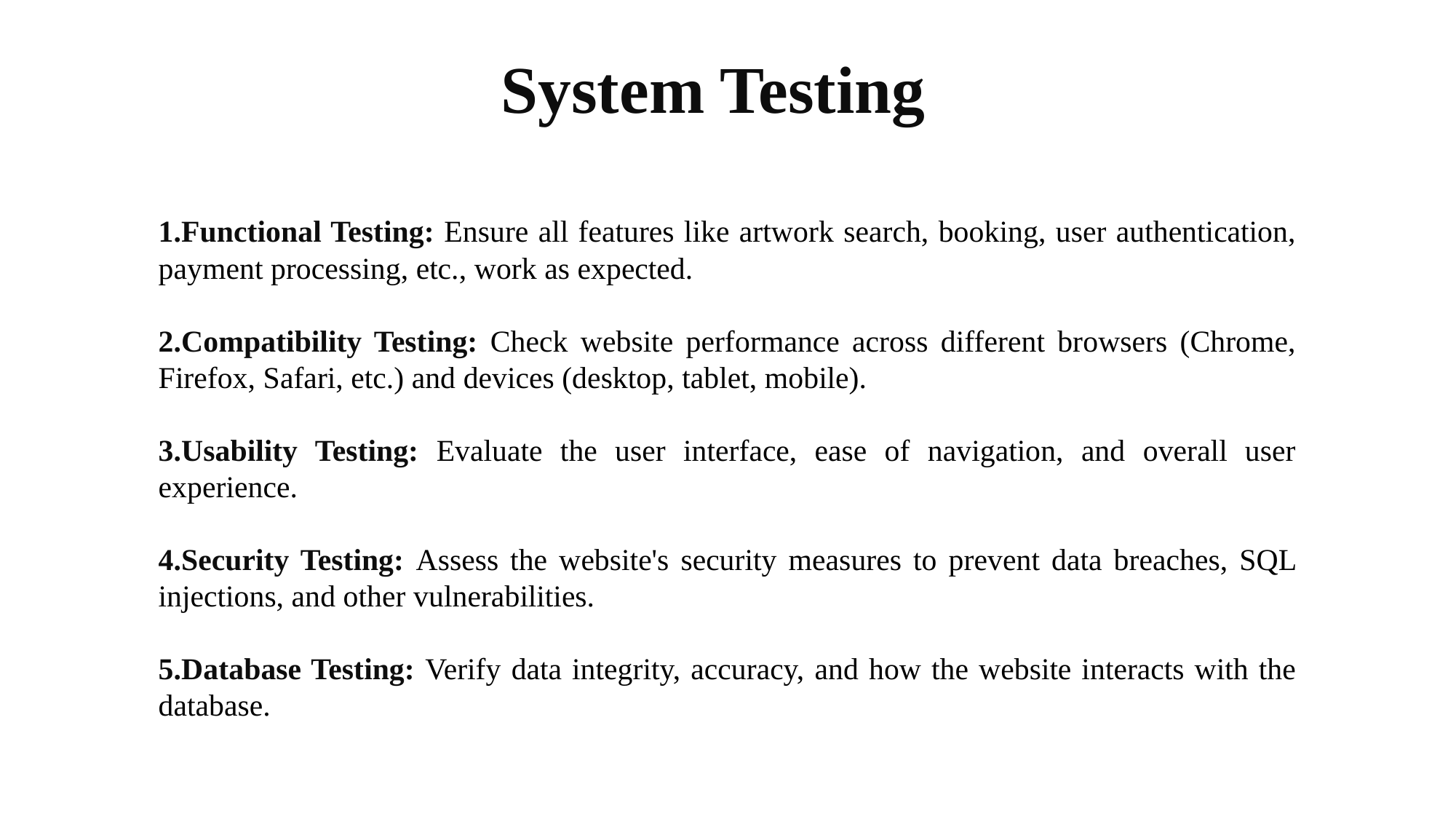

System Testing
1.Functional Testing: Ensure all features like artwork search, booking, user authentication, payment processing, etc., work as expected.

2.Compatibility Testing: Check website performance across different browsers (Chrome, Firefox, Safari, etc.) and devices (desktop, tablet, mobile).

3.Usability Testing: Evaluate the user interface, ease of navigation, and overall user experience.

4.Security Testing: Assess the website's security measures to prevent data breaches, SQL injections, and other vulnerabilities.

5.Database Testing: Verify data integrity, accuracy, and how the website interacts with the database.